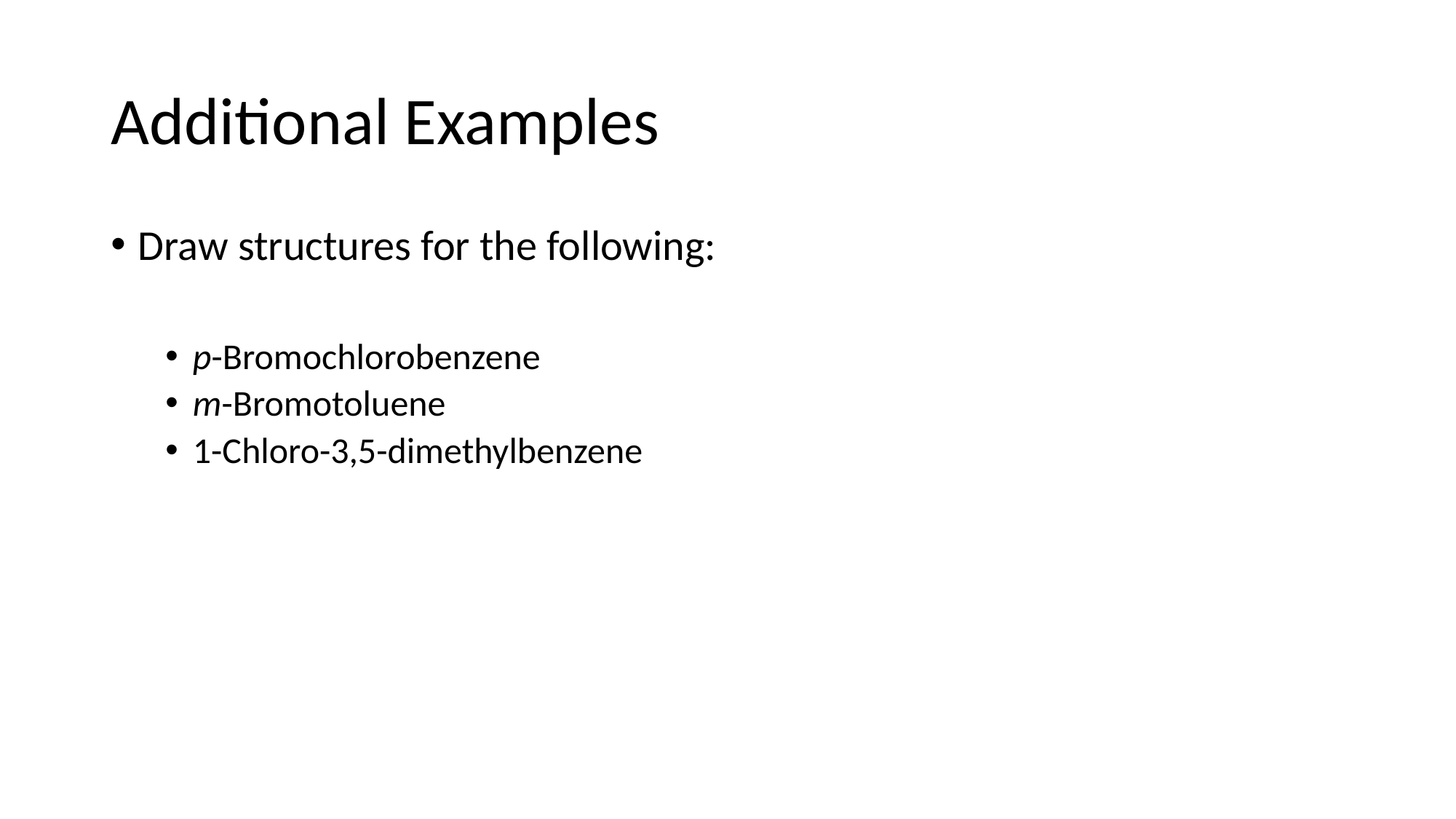

# Additional Examples
Draw structures for the following:

p-Bromochlorobenzene
m-Bromotoluene
1-Chloro-3,5-dimethylbenzene